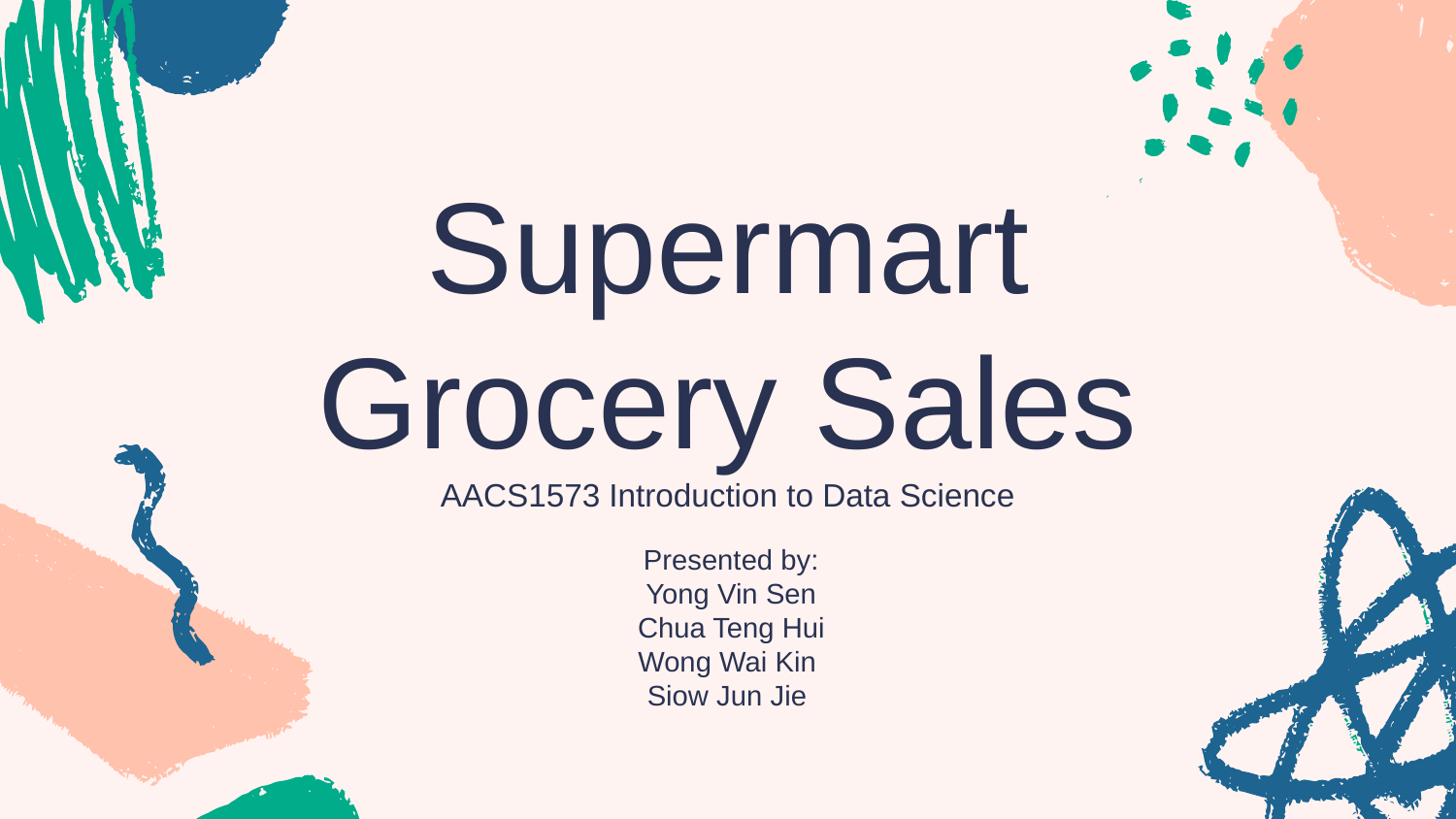

# Supermart Grocery Sales
AACS1573 Introduction to Data Science
Presented by:
Yong Vin Sen
Chua Teng Hui
Wong Wai Kin
Siow Jun Jie